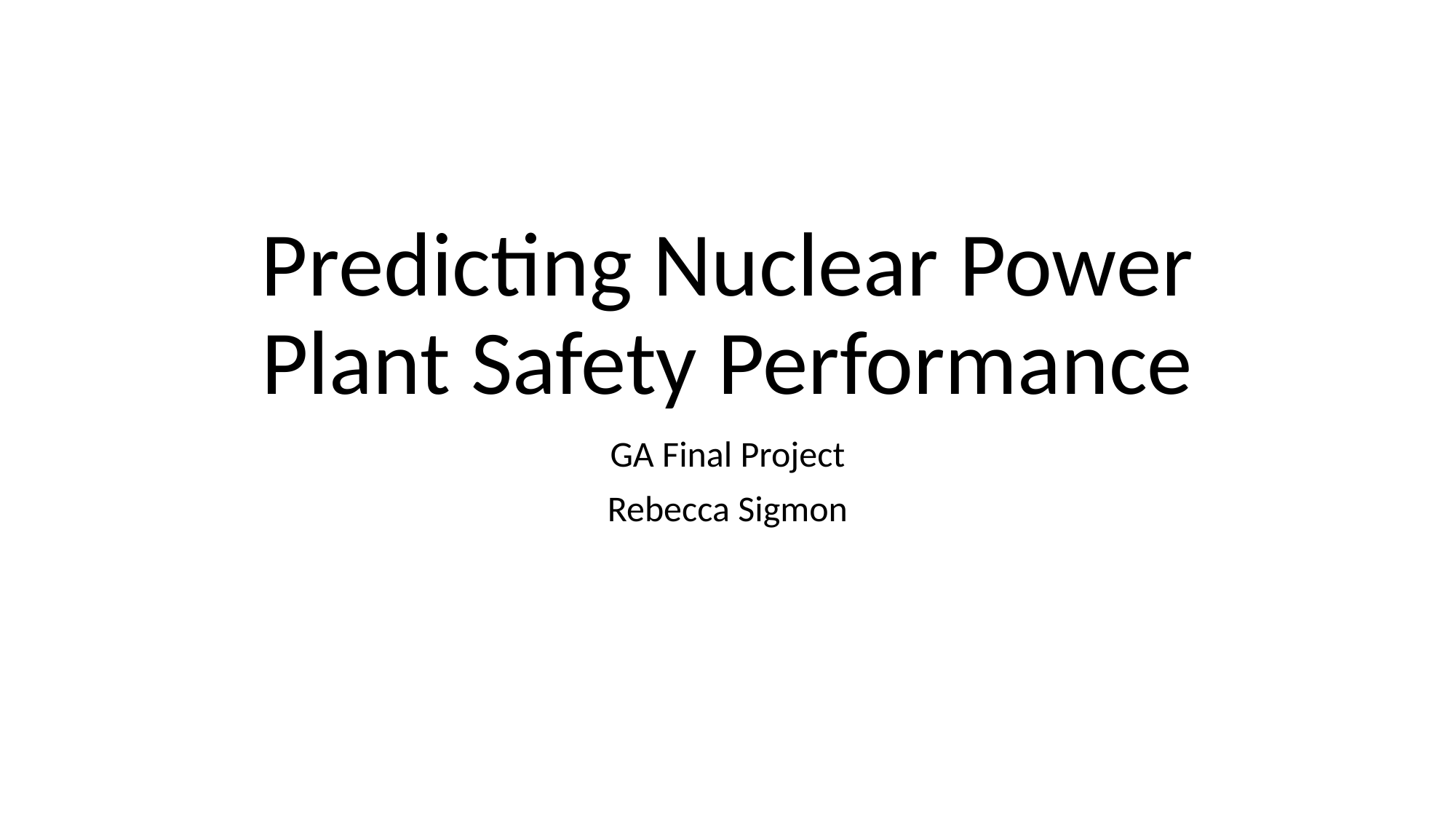

# Predicting Nuclear Power Plant Safety Performance
GA Final Project
Rebecca Sigmon